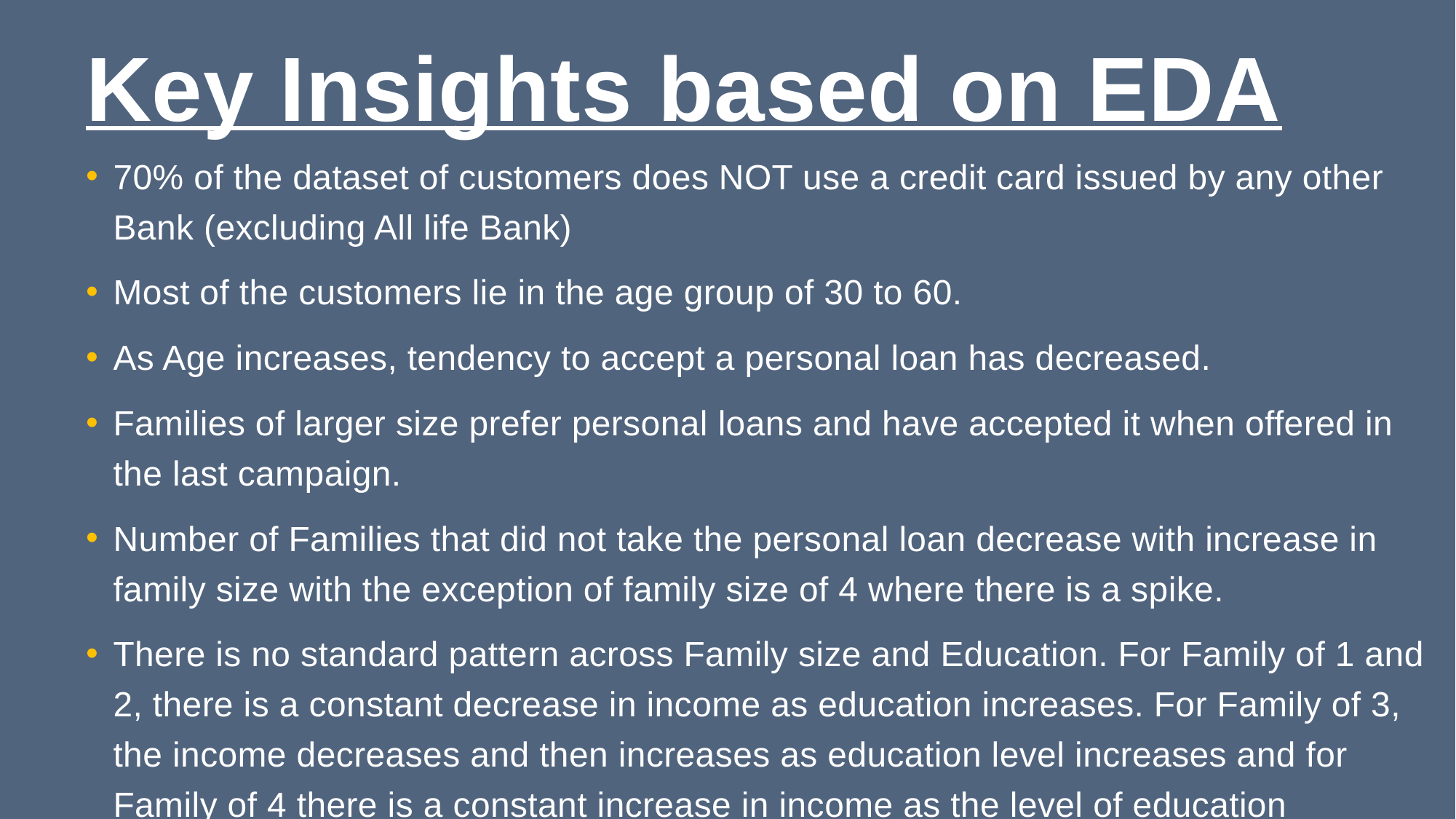

# Key Insights based on EDA
70% of the dataset of customers does NOT use a credit card issued by any other Bank (excluding All life Bank)
Most of the customers lie in the age group of 30 to 60.
As Age increases, tendency to accept a personal loan has decreased.
Families of larger size prefer personal loans and have accepted it when offered in the last campaign.
Number of Families that did not take the personal loan decrease with increase in family size with the exception of family size of 4 where there is a spike.
There is no standard pattern across Family size and Education. For Family of 1 and 2, there is a constant decrease in income as education increases. For Family of 3, the income decreases and then increases as education level increases and for Family of 4 there is a constant increase in income as the level of education increases.
Customers with family size equal to 3 have preffered to accept the personal loan offered in the last campaign.
Customers with Undergraduate degree have less chances of having Personal Loan as compared to other levels of Education